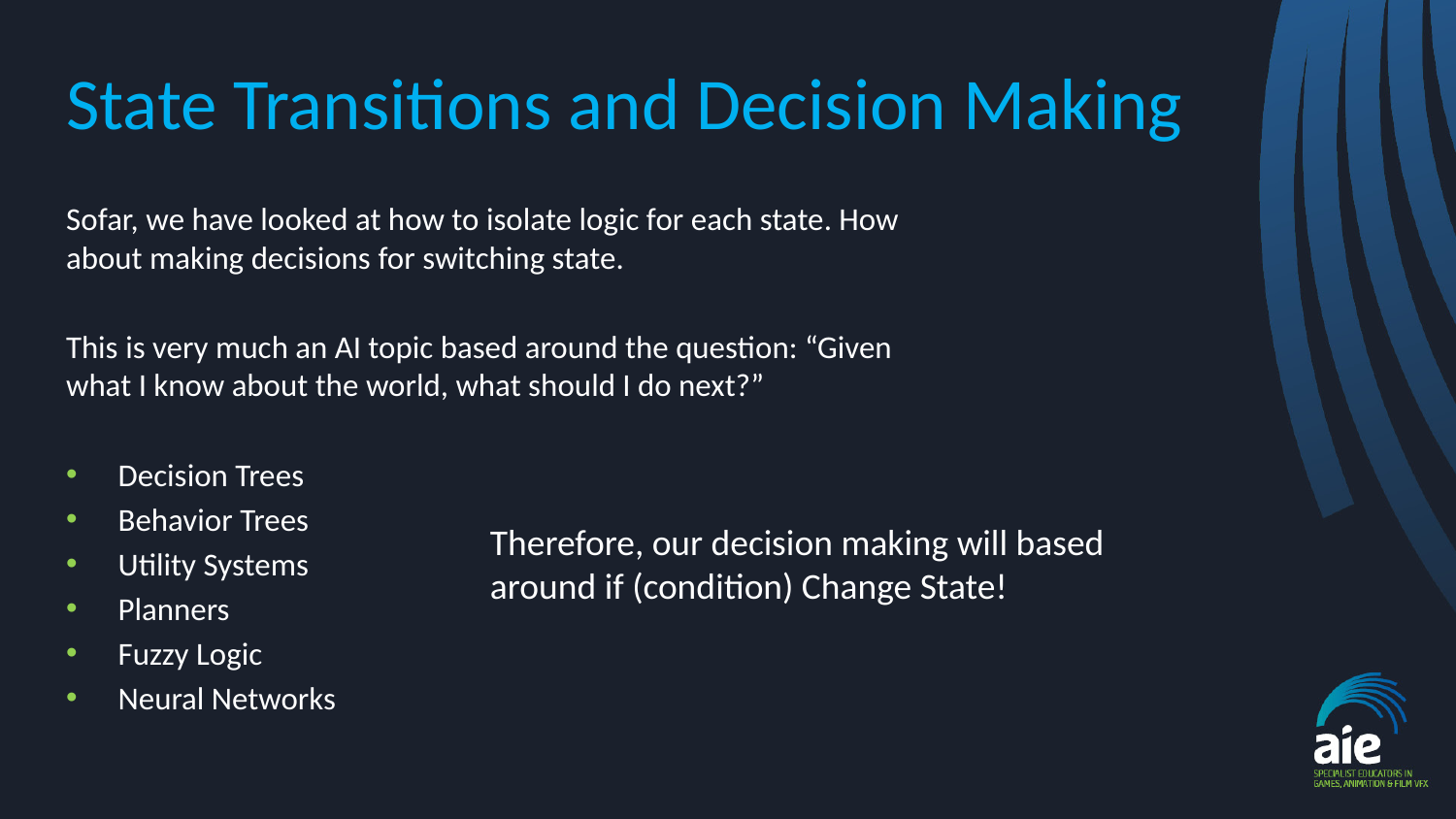

# State Transitions and Decision Making
Sofar, we have looked at how to isolate logic for each state. How about making decisions for switching state.

This is very much an AI topic based around the question: “Given what I know about the world, what should I do next?”

Decision Trees
Behavior Trees
Utility Systems
Planners
Fuzzy Logic
Neural Networks

Therefore, our decision making will based around if (condition) Change State!